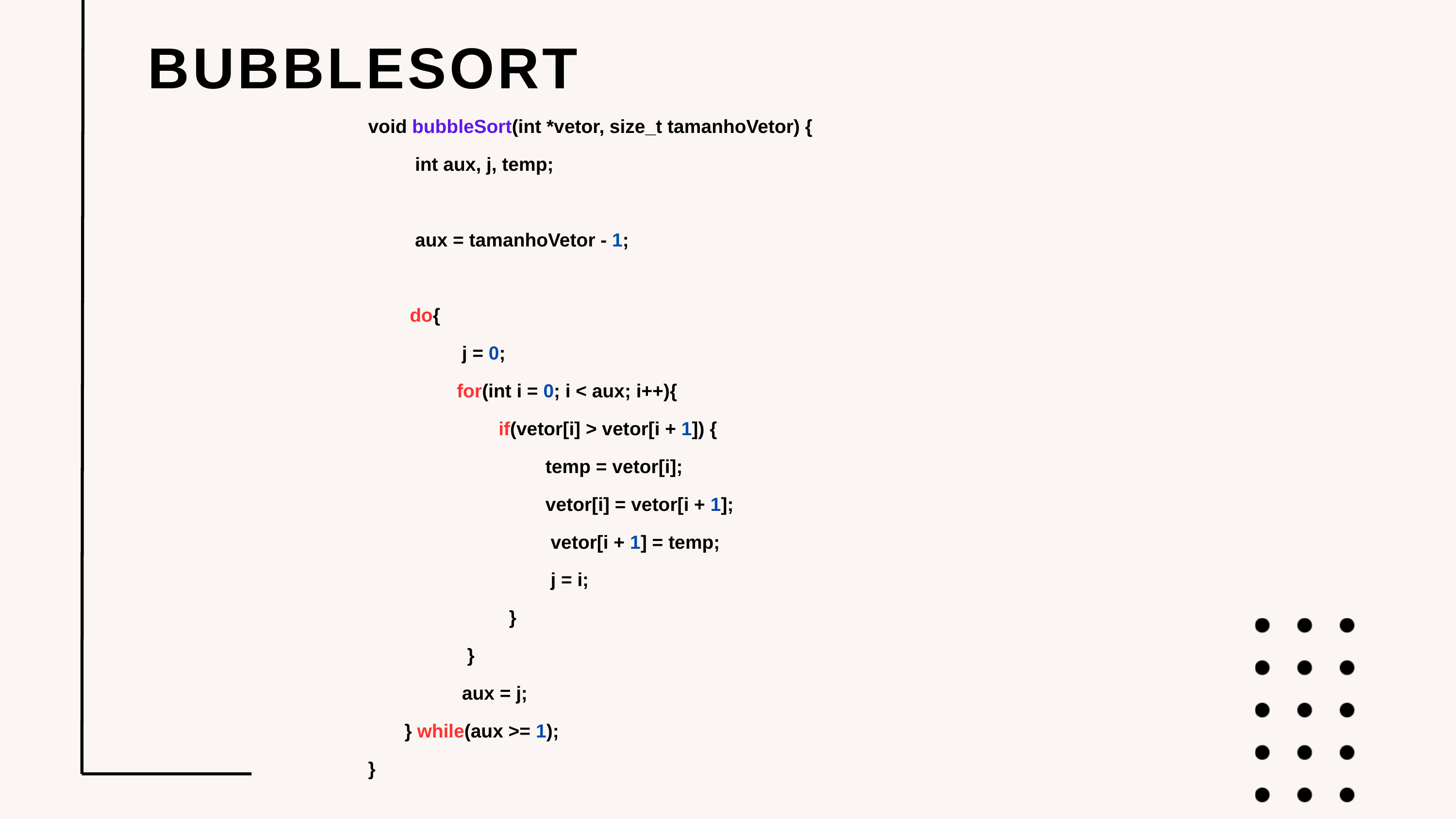

BUBBLESORT
void bubbleSort(int *vetor, size_t tamanhoVetor) {
         int aux, j, temp;

         aux = tamanhoVetor - 1;

        do{
                  j = 0;
                 for(int i = 0; i < aux; i++){
                         if(vetor[i] > vetor[i + 1]) {
                                  temp = vetor[i];
                                  vetor[i] = vetor[i + 1];
                                   vetor[i + 1] = temp;
                                   j = i;
                           }
                   }
                  aux = j;
       } while(aux >= 1);
}